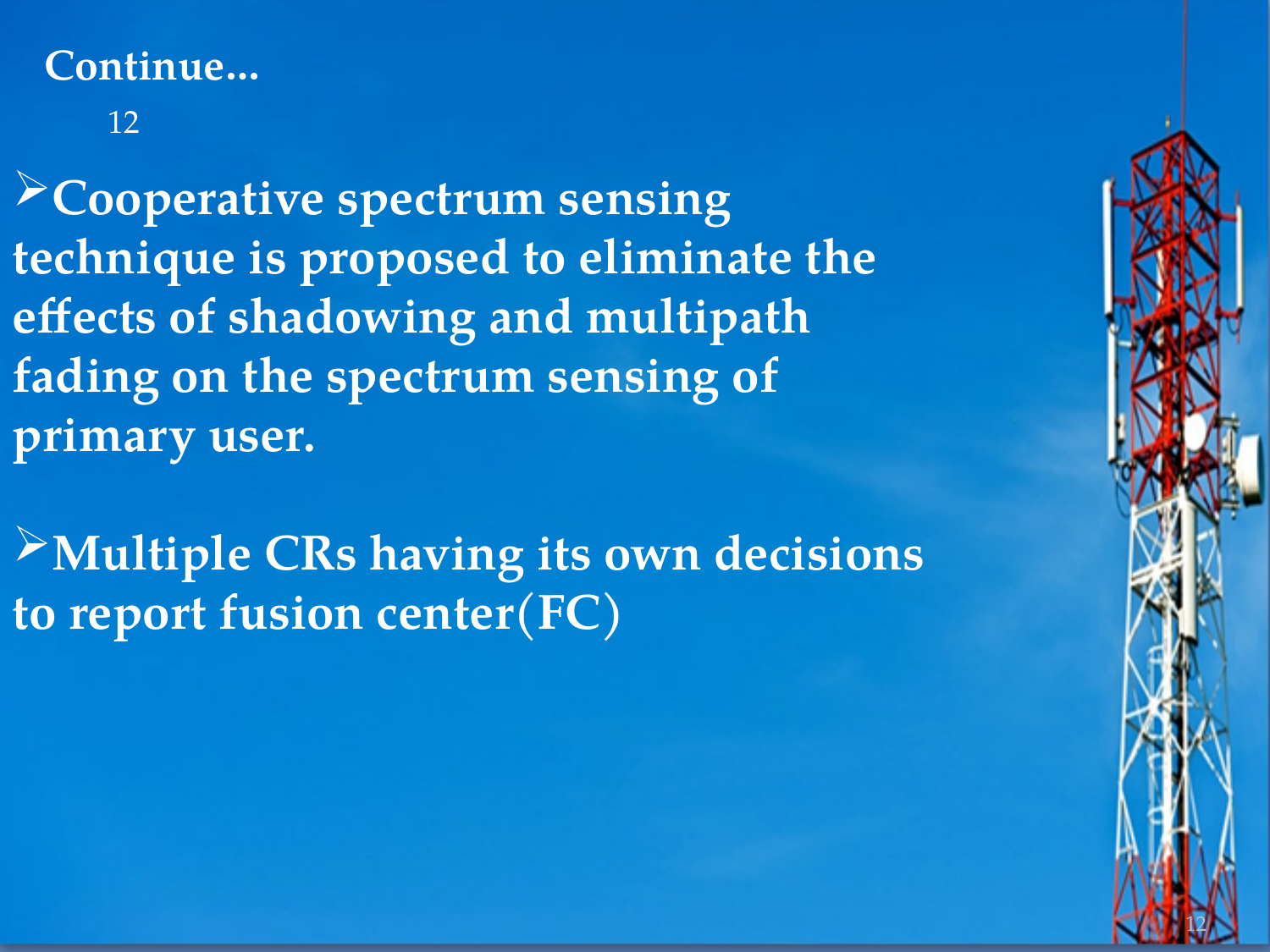

Continue…
12
Cooperative spectrum sensing technique is proposed to eliminate the effects of shadowing and multipath fading on the spectrum sensing of primary user.
Multiple CRs having its own decisions to report fusion center(FC)
12